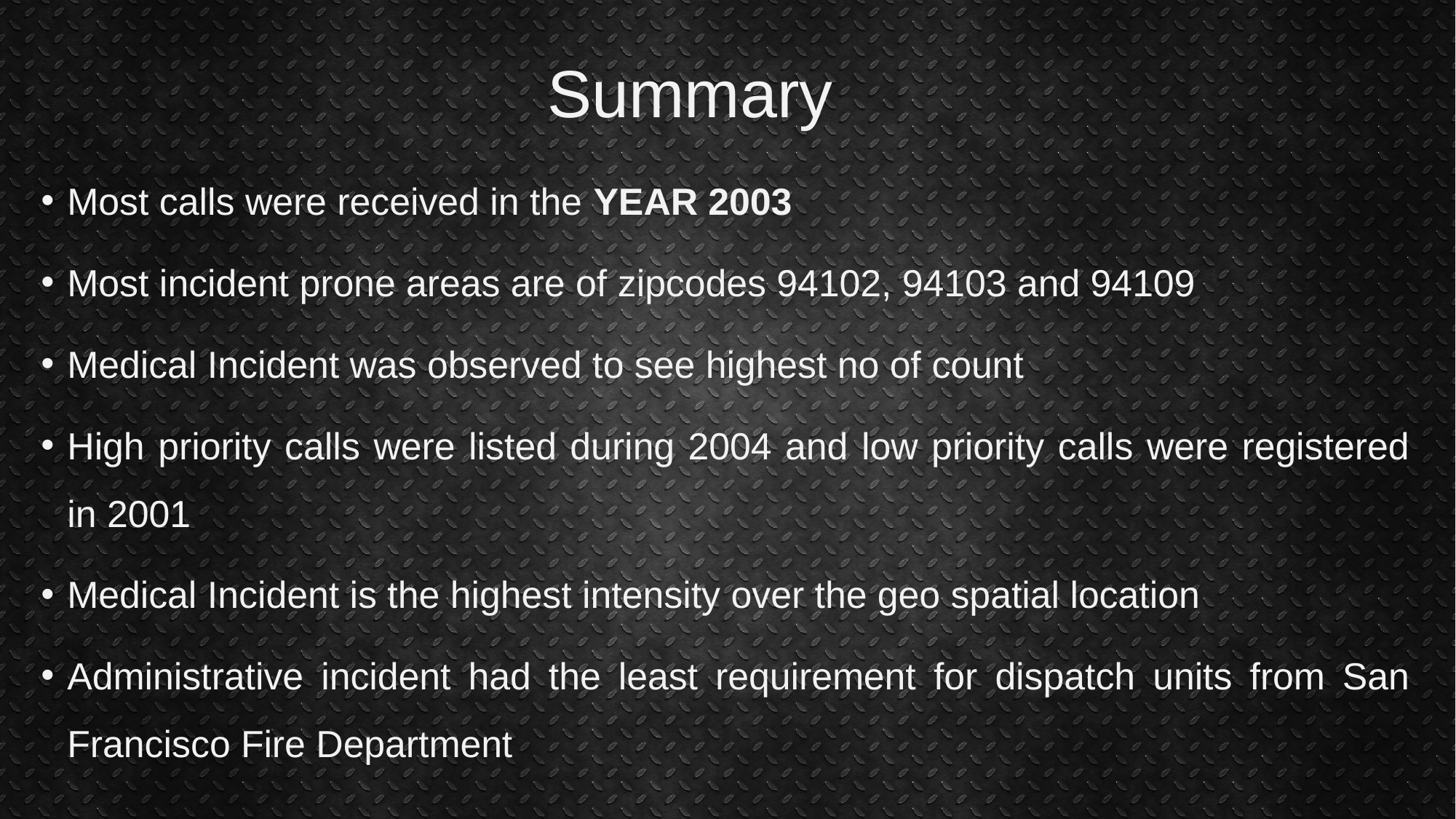

# Summary
Most calls were received in the YEAR 2003
Most incident prone areas are of zipcodes 94102, 94103 and 94109
Medical Incident was observed to see highest no of count
High priority calls were listed during 2004 and low priority calls were registered in 2001
Medical Incident is the highest intensity over the geo spatial location
Administrative incident had the least requirement for dispatch units from San Francisco Fire Department